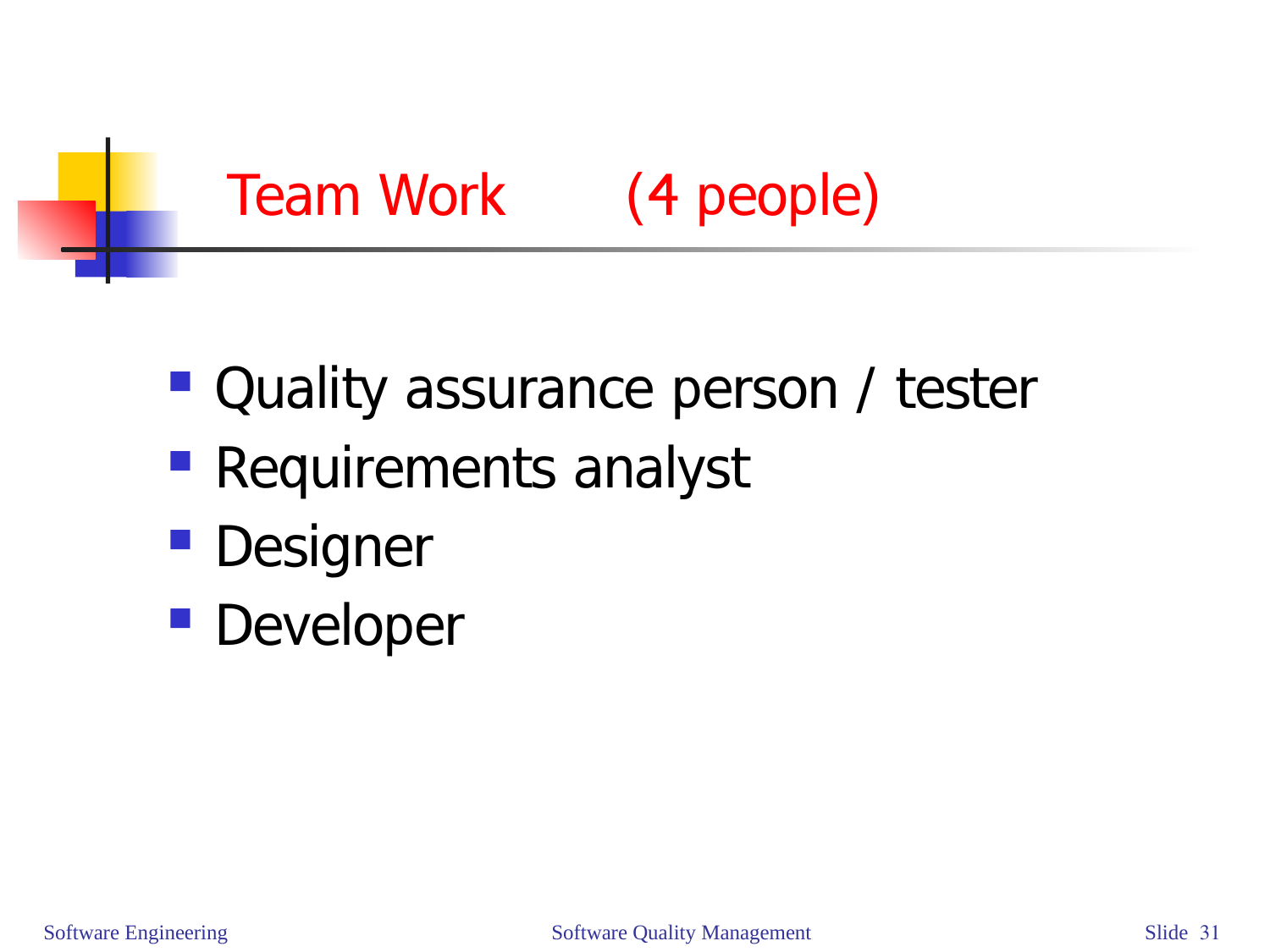

# Team Work	 (4 people)
Quality assurance person / tester
Requirements analyst
Designer
Developer